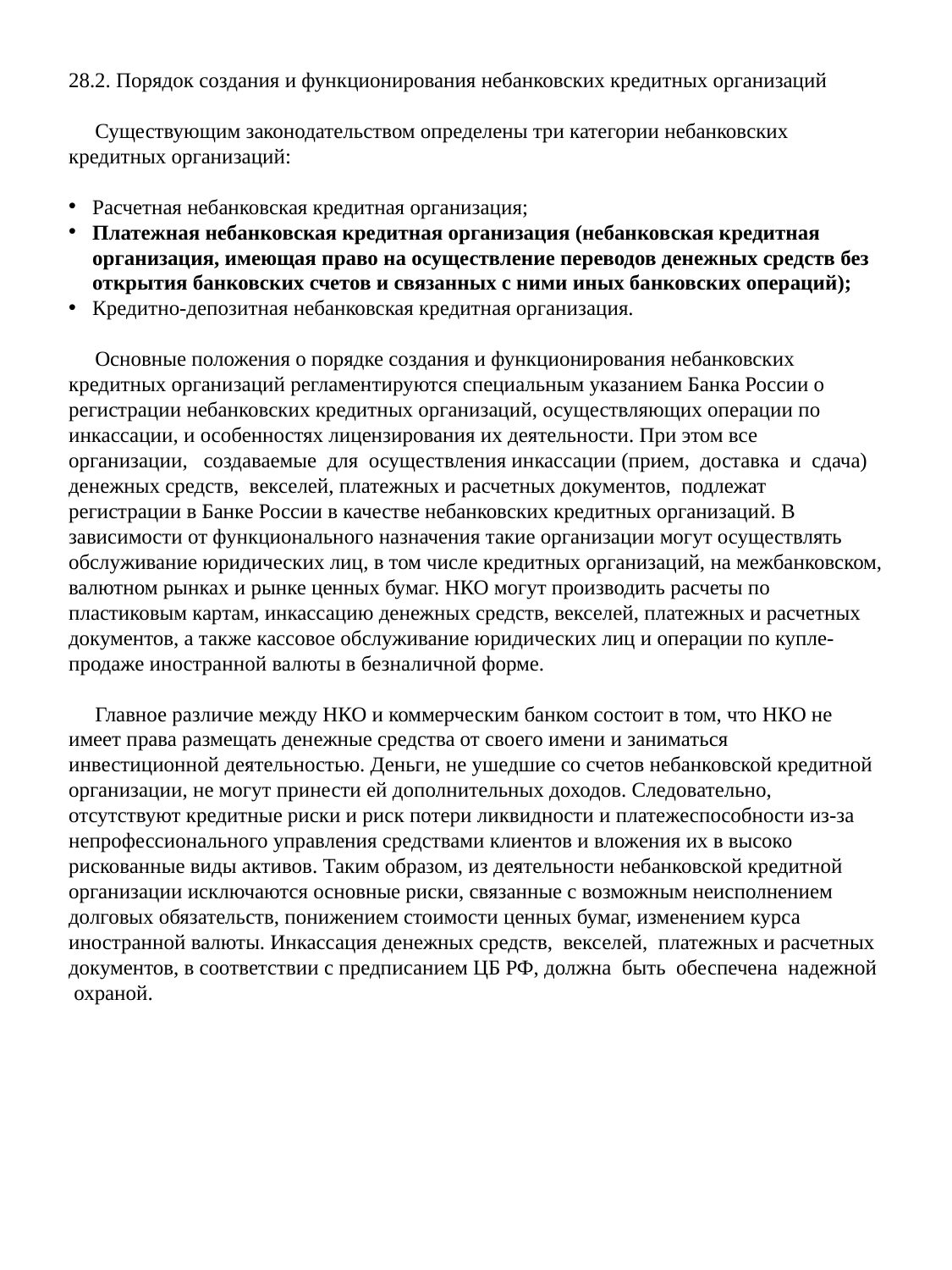

28.2. Порядок создания и функционирования небанковских кредитных организаций

     Существующим законодательством определены три категории небанковских кредитных организаций:

Расчетная небанковская кредитная организация;
Платежная небанковская кредитная организация (небанковская кредитная организация, имеющая право на осуществление переводов денежных средств без открытия банковских счетов и связанных с ними иных банковских операций);
Кредитно-депозитная небанковская кредитная организация.

     Основные положения о порядке создания и функционирования небанковских кредитных организаций регламентируются специальным указанием Банка России о регистрации небанковских кредитных организаций, осуществляющих операции по инкассации, и особенностях лицензирования их деятельности. При этом все   организации,   создаваемые  для  осуществления инкассации (прием,  доставка  и  сдача)  денежных средств,  векселей, платежных и расчетных документов,  подлежат регистрации в Банке России в качестве небанковских кредитных организаций. В зависимости от функционального назначения такие организации могут осуществлять обслуживание юридических лиц, в том числе кредитных организаций, на межбанковском, валютном рынках и рынке ценных бумаг. НКО могут производить расчеты по пластиковым картам, инкассацию денежных средств, векселей, платежных и расчетных документов, а также кассовое обслуживание юридических лиц и операции по купле-продаже иностранной валюты в безналичной форме.

     Главное различие между НКО и коммерческим банком состоит в том, что НКО не имеет права размещать денежные средства от своего имени и заниматься инвестиционной деятельностью. Деньги, не ушедшие со счетов небанковской кредитной организации, не могут принести ей дополнительных доходов. Следовательно, отсутствуют кредитные риски и риск потери ликвидности и платежеспособности из-за непрофессионального управления средствами клиентов и вложения их в высоко рискованные виды активов. Таким образом, из деятельности небанковской кредитной организации исключаются основные риски, связанные с возможным неисполнением долговых обязательств, понижением стоимости ценных бумаг, изменением курса иностранной валюты. Инкассация денежных средств,  векселей,  платежных и расчетных документов, в соответствии с предписанием ЦБ РФ, должна  быть  обеспечена  надежной  охраной.